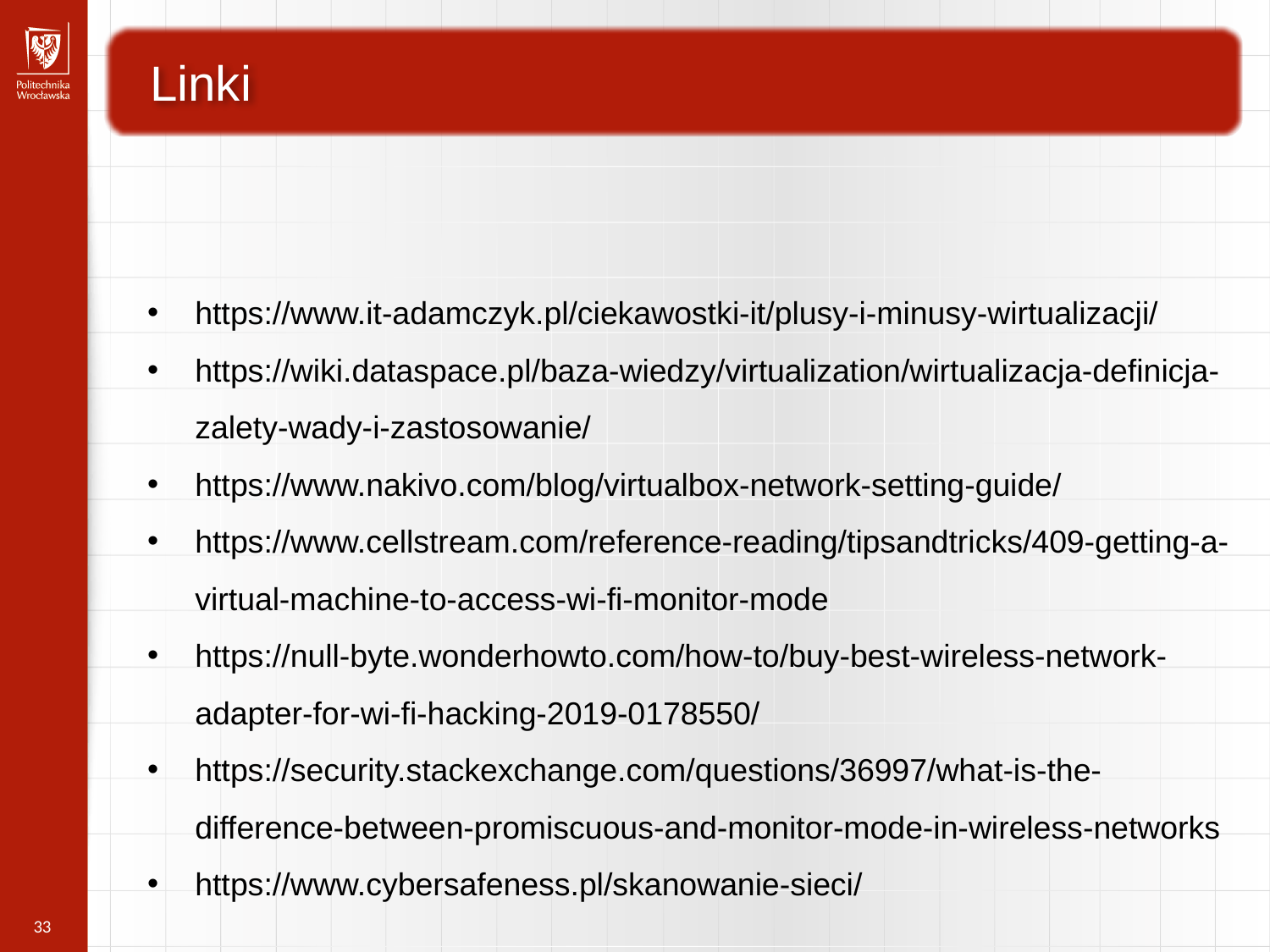

Linki
https://www.it-adamczyk.pl/ciekawostki-it/plusy-i-minusy-wirtualizacji/
https://wiki.dataspace.pl/baza-wiedzy/virtualization/wirtualizacja-definicja-zalety-wady-i-zastosowanie/
https://www.nakivo.com/blog/virtualbox-network-setting-guide/
https://www.cellstream.com/reference-reading/tipsandtricks/409-getting-a-virtual-machine-to-access-wi-fi-monitor-mode
https://null-byte.wonderhowto.com/how-to/buy-best-wireless-network-adapter-for-wi-fi-hacking-2019-0178550/
https://security.stackexchange.com/questions/36997/what-is-the-difference-between-promiscuous-and-monitor-mode-in-wireless-networks
https://www.cybersafeness.pl/skanowanie-sieci/